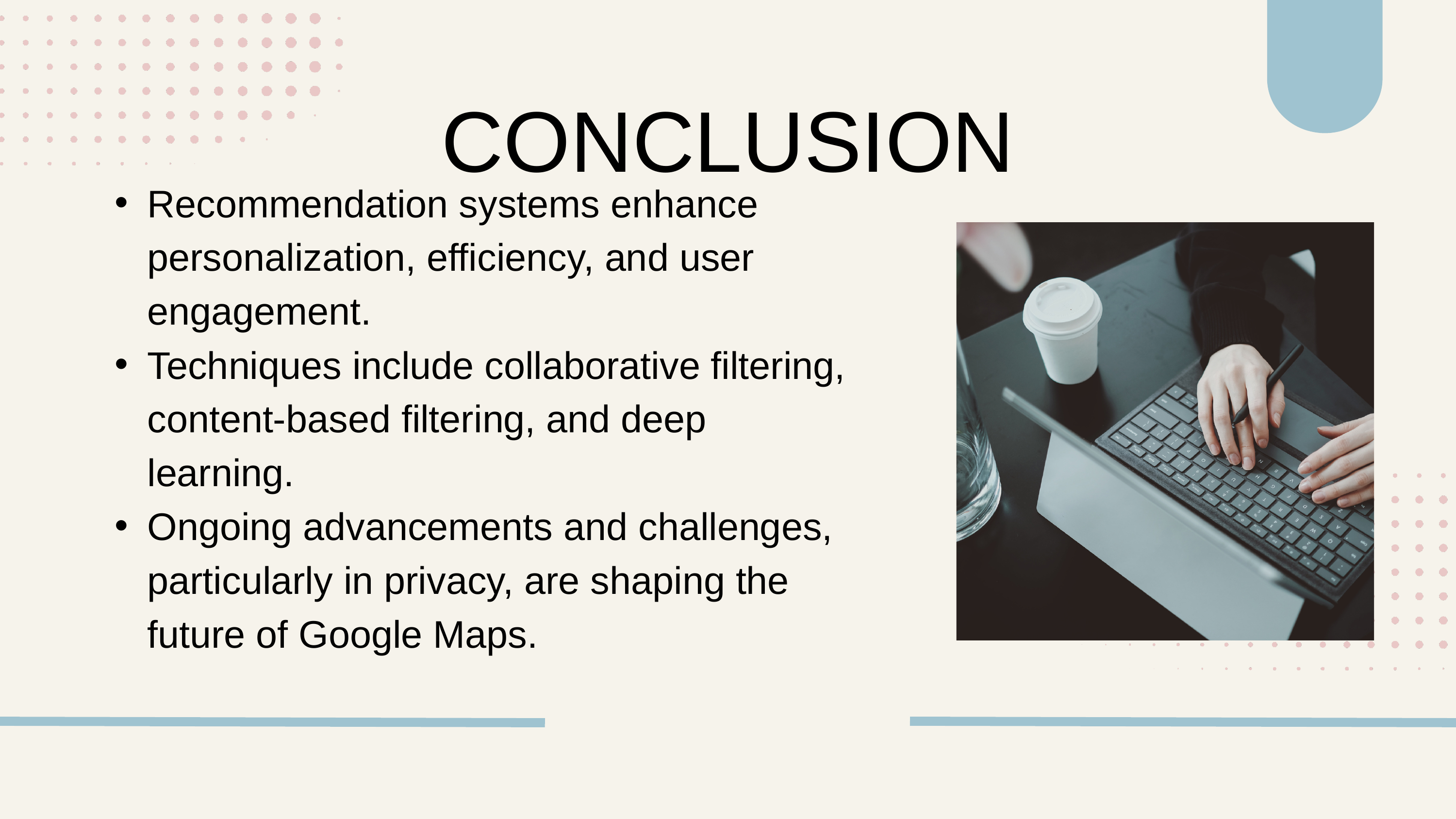

CONCLUSION
Recommendation systems enhance personalization, efficiency, and user engagement.
Techniques include collaborative filtering, content-based filtering, and deep learning.
Ongoing advancements and challenges, particularly in privacy, are shaping the future of Google Maps.